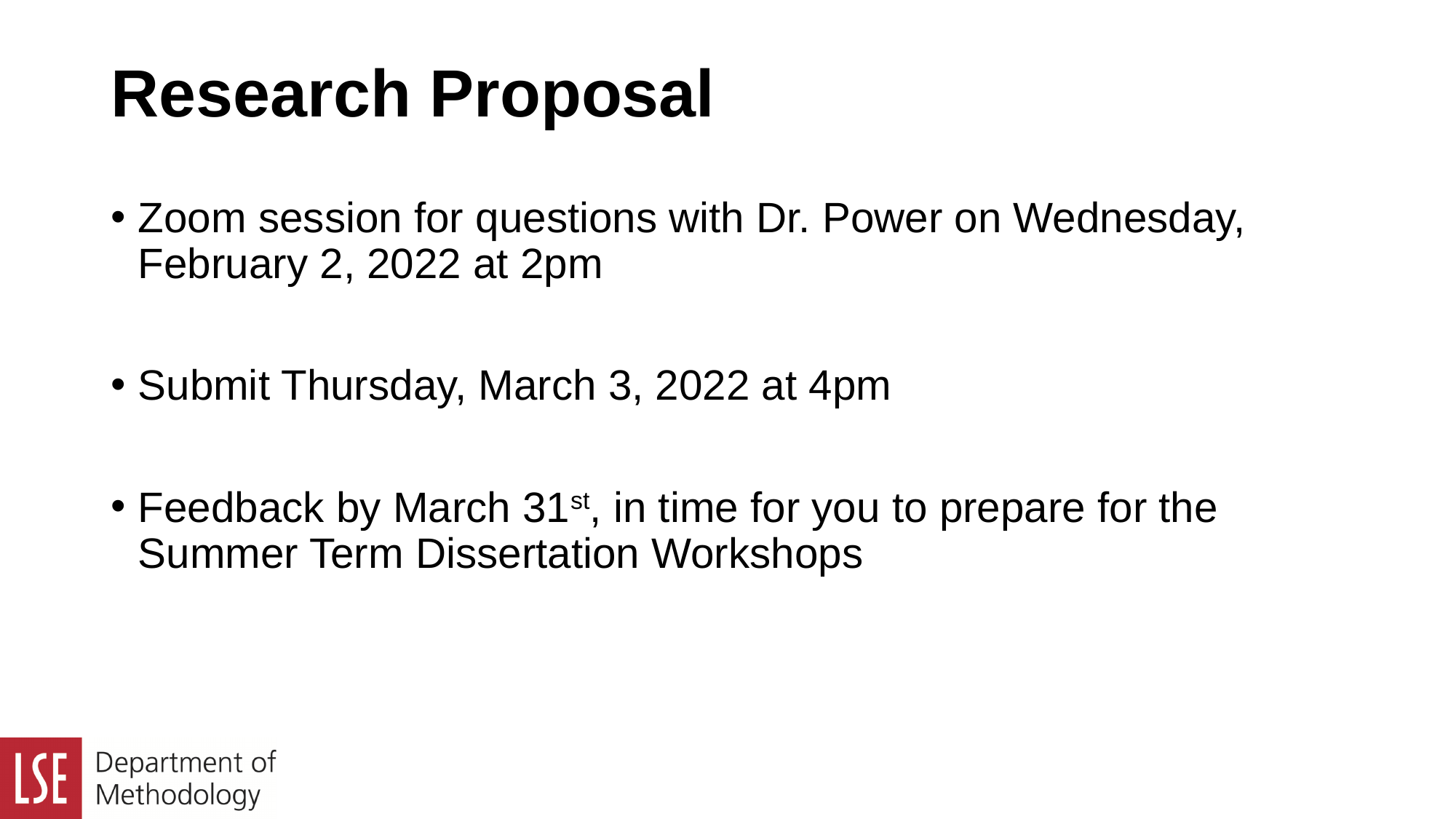

# Research Proposal
Zoom session for questions with Dr. Power on Wednesday, February 2, 2022 at 2pm

Submit Thursday, March 3, 2022 at 4pm

Feedback by March 31st, in time for you to prepare for the Summer Term Dissertation Workshops